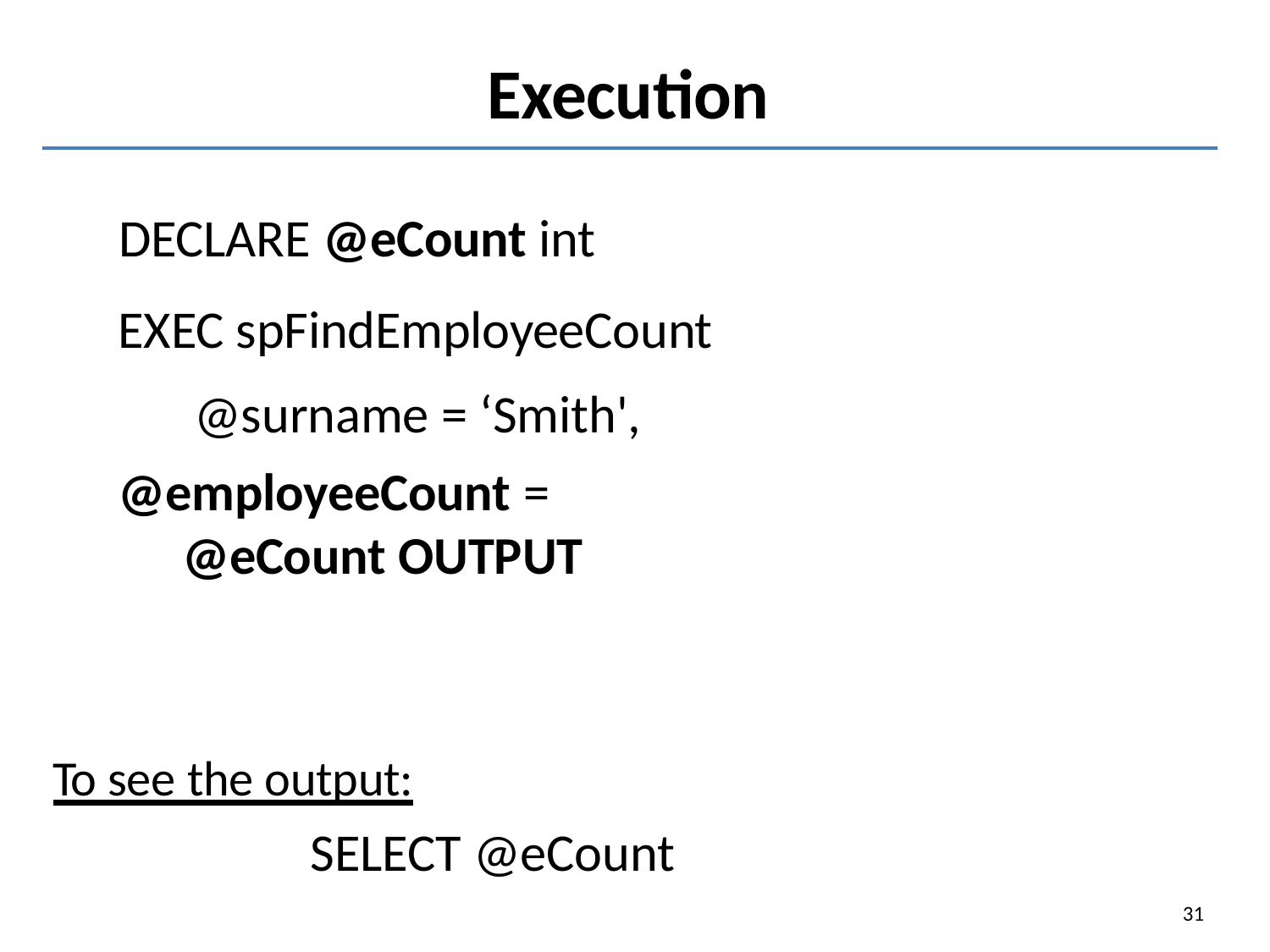

# Execution
DECLARE @eCount int
EXEC spFindEmployeeCount  @surname = ‘Smith',
@employeeCount = @eCount OUTPUT

To see the output:
SELECT @eCount
31